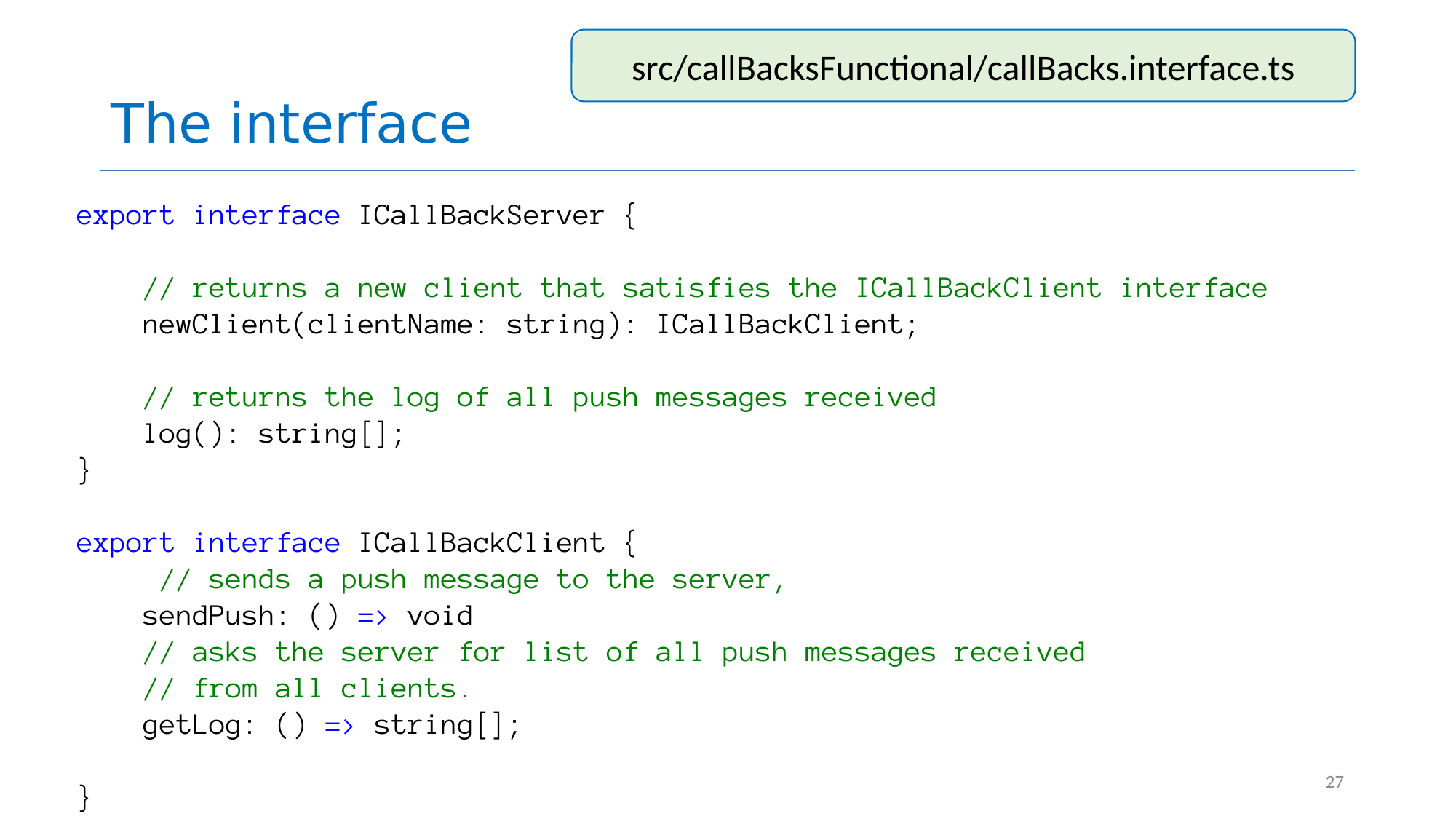

# The interface
src/callBacksFunctional/callBacks.interface.ts
export interface ICallBackServer {
    // returns a new client that satisfies the ICallBackClient interface
    newClient(clientName: string): ICallBackClient;

    // returns the log of all push messages received
    log(): string[];
}
export interface ICallBackClient {
     // sends a push message to the server,
    sendPush: () => void
    // asks the server for list of all push messages received
    // from all clients.
    getLog: () => string[];
}

27